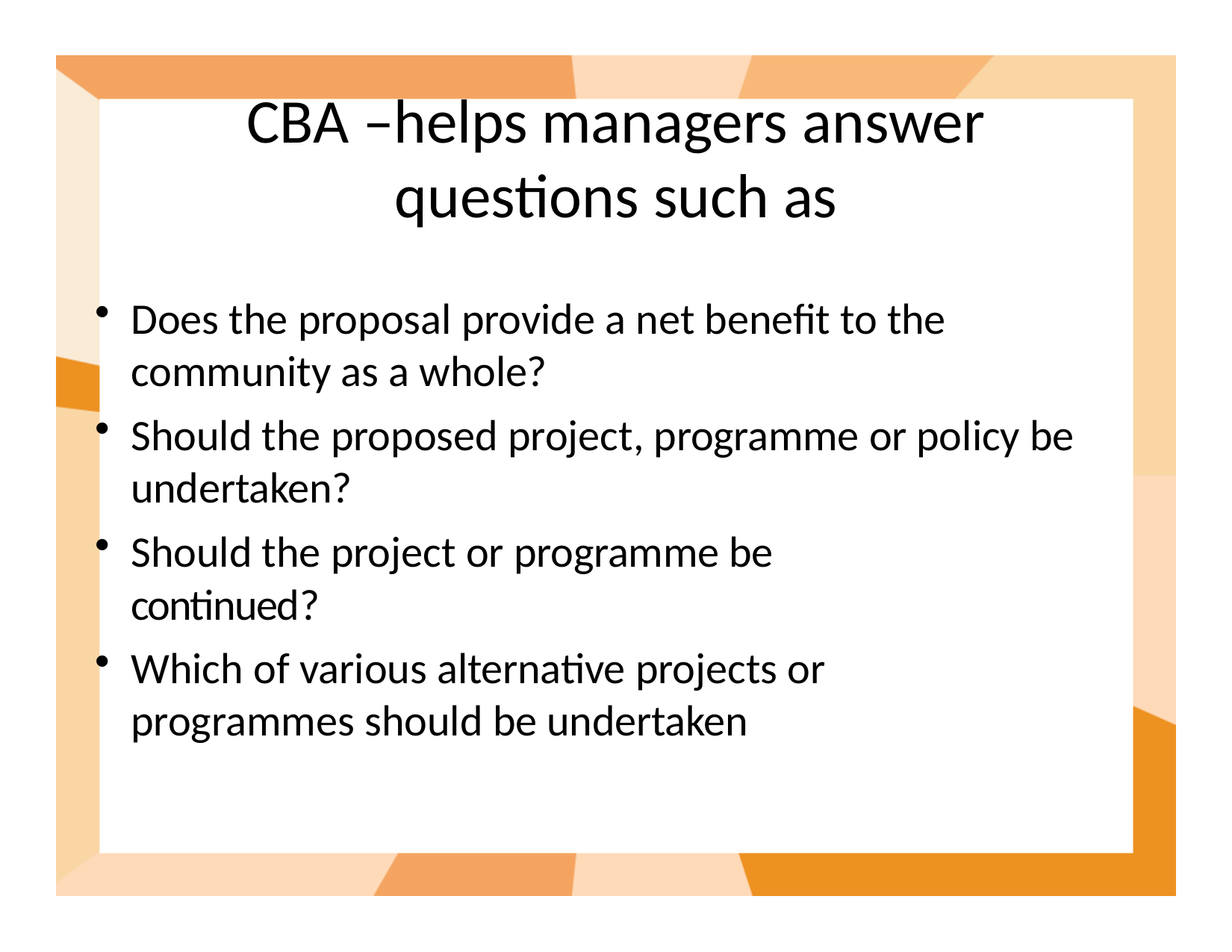

# CBA –helps managers answer questions such as
Does the proposal provide a net benefit to the 	community as a whole?
Should the proposed project, programme or policy be undertaken?
Should the project or programme be continued?
Which of various alternative projects or programmes should be undertaken